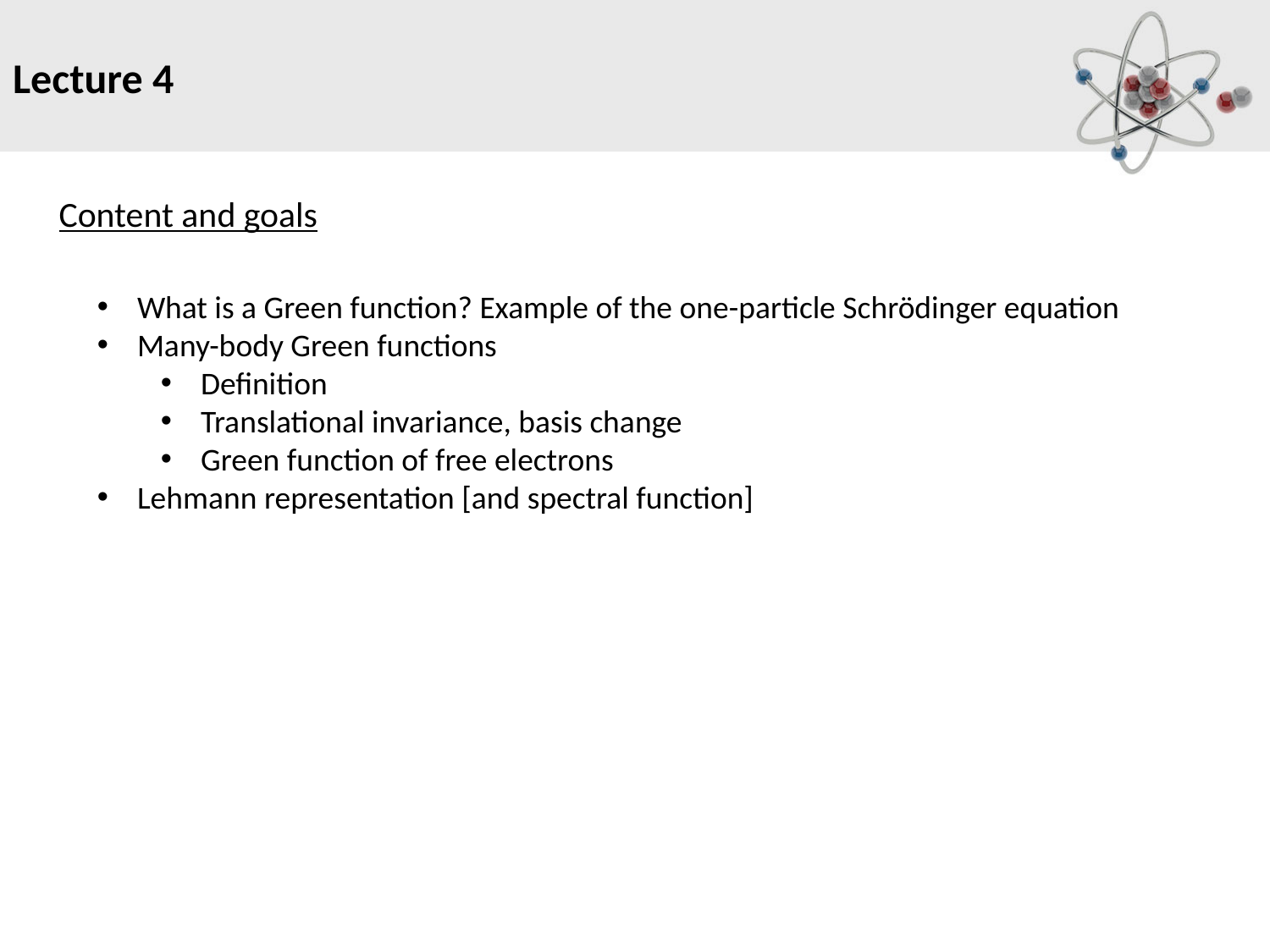

# Lecture 4
Content and goals
What is a Green function? Example of the one-particle Schrödinger equation
Many-body Green functions
Definition
Translational invariance, basis change
Green function of free electrons
Lehmann representation [and spectral function]